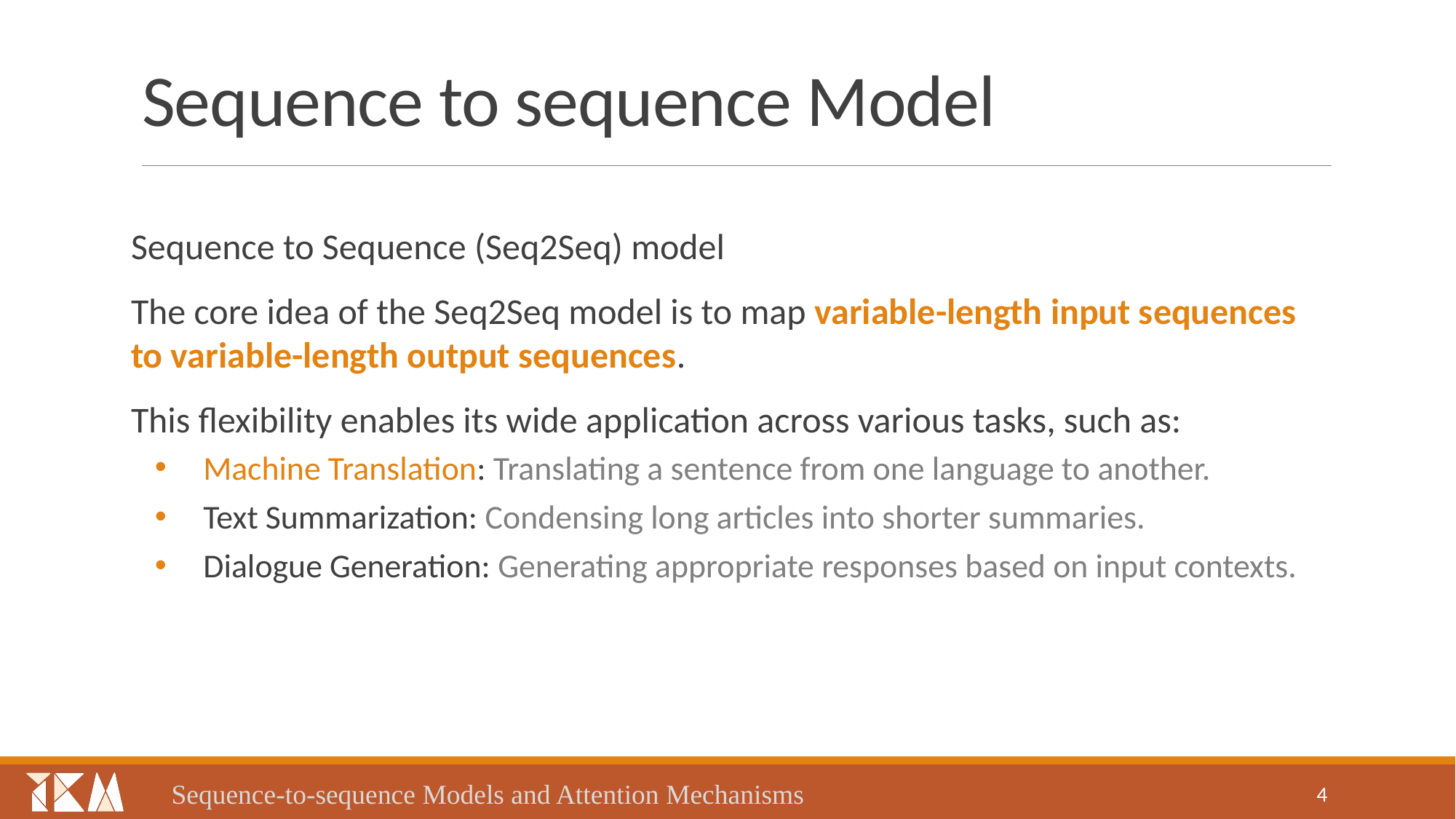

# Sequence to sequence Model
Sequence to Sequence (Seq2Seq) model
The core idea of the Seq2Seq model is to map variable-length input sequences to variable-length output sequences.
This flexibility enables its wide application across various tasks, such as:
 Machine Translation: Translating a sentence from one language to another.
 Text Summarization: Condensing long articles into shorter summaries.
 Dialogue Generation: Generating appropriate responses based on input contexts.

Sequence-to-sequence Models and Attention Mechanisms
4